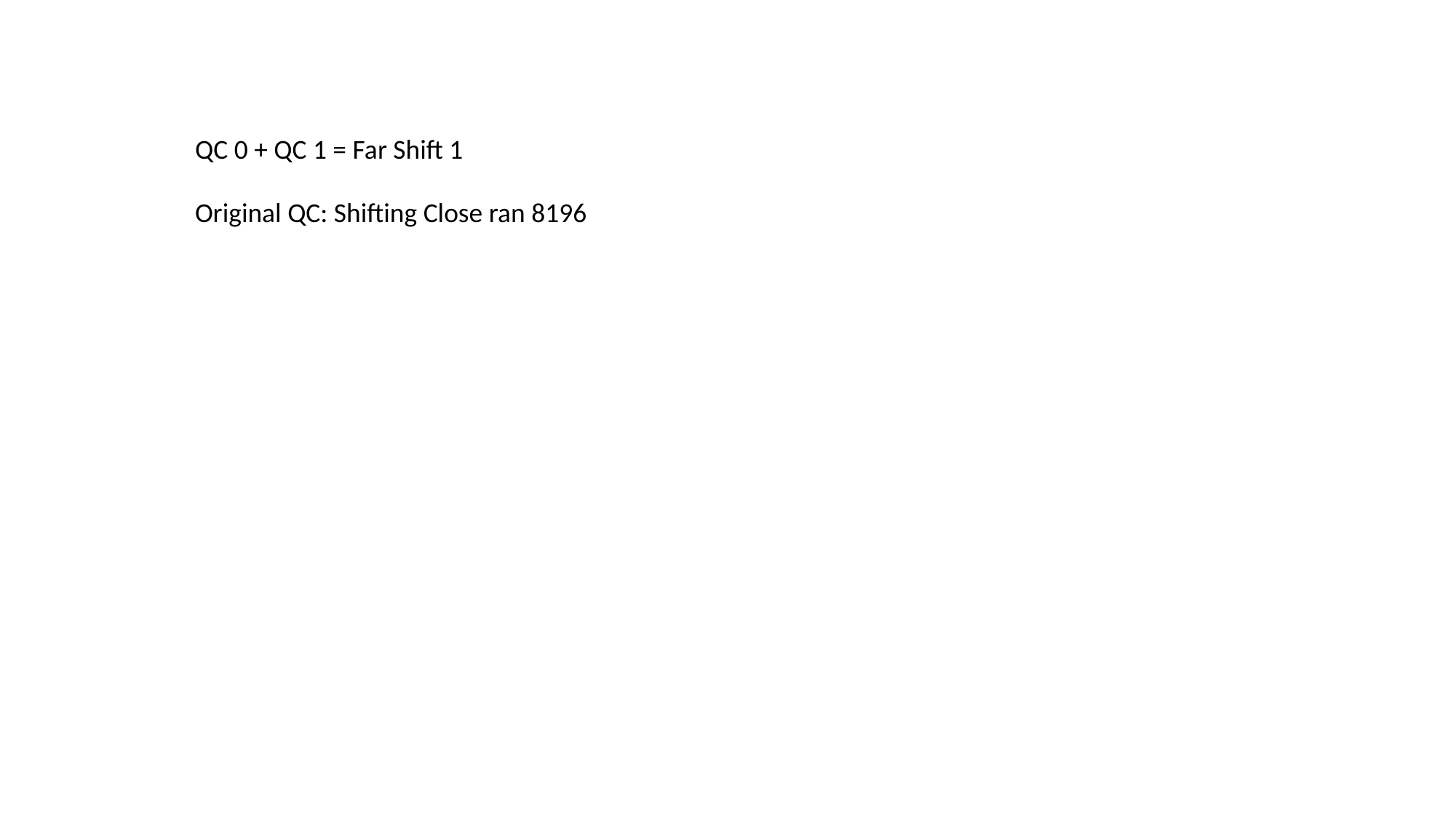

QC 0 + QC 1 = Far Shift 1
Original QC: Shifting Close ran 8196